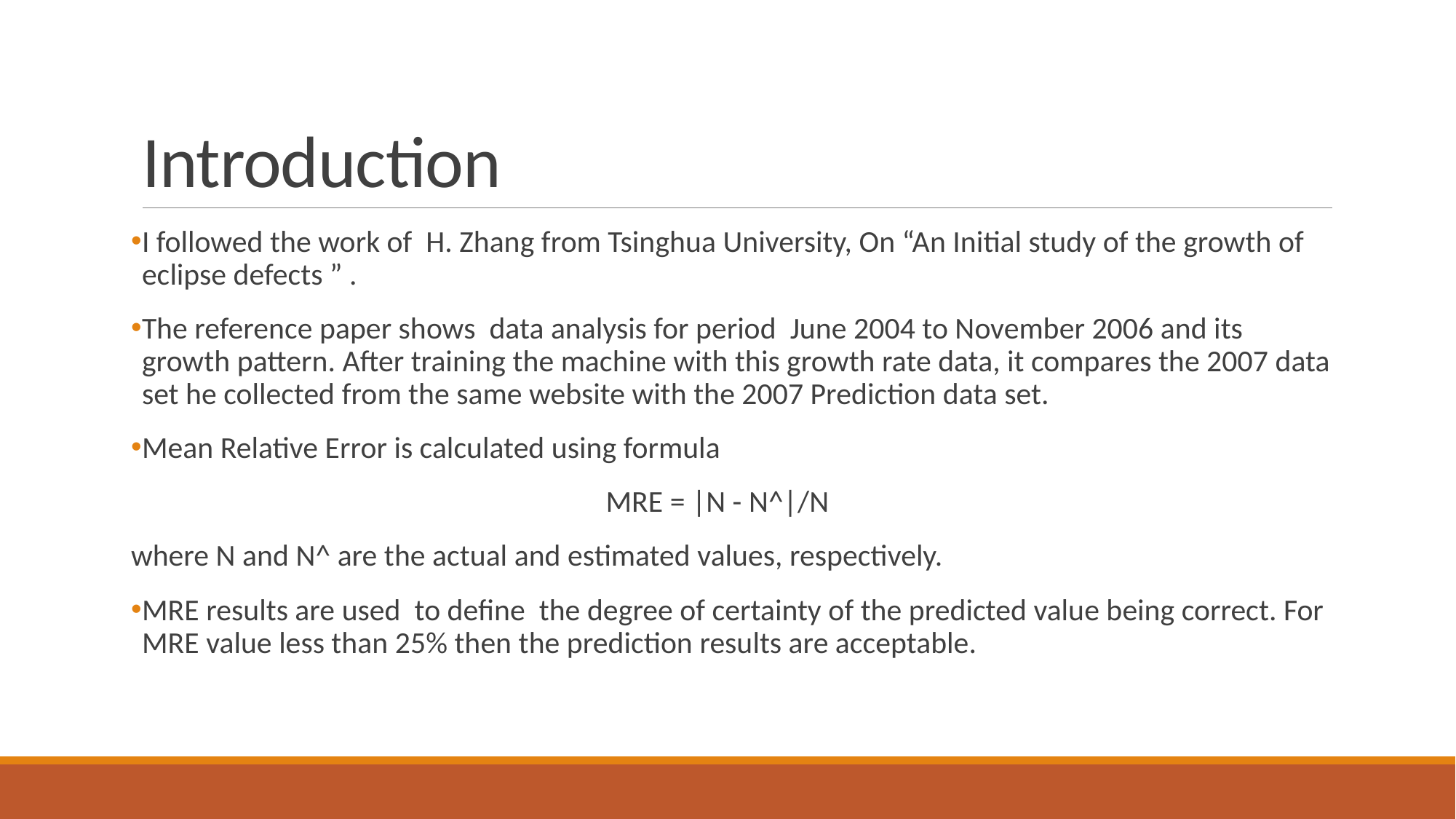

# Introduction
I followed the work of  H. Zhang from Tsinghua University, On “An Initial study of the growth of eclipse defects ” .
The reference paper shows  data analysis for period  June 2004 to November 2006 and its growth pattern. After training the machine with this growth rate data, it compares the 2007 data set he collected from the same website with the 2007 Prediction data set.
Mean Relative Error is calculated using formula
MRE = |N - N^|/N
where N and N^ are the actual and estimated values, respectively.
MRE results are used  to define  the degree of certainty of the predicted value being correct. For MRE value less than 25% then the prediction results are acceptable.